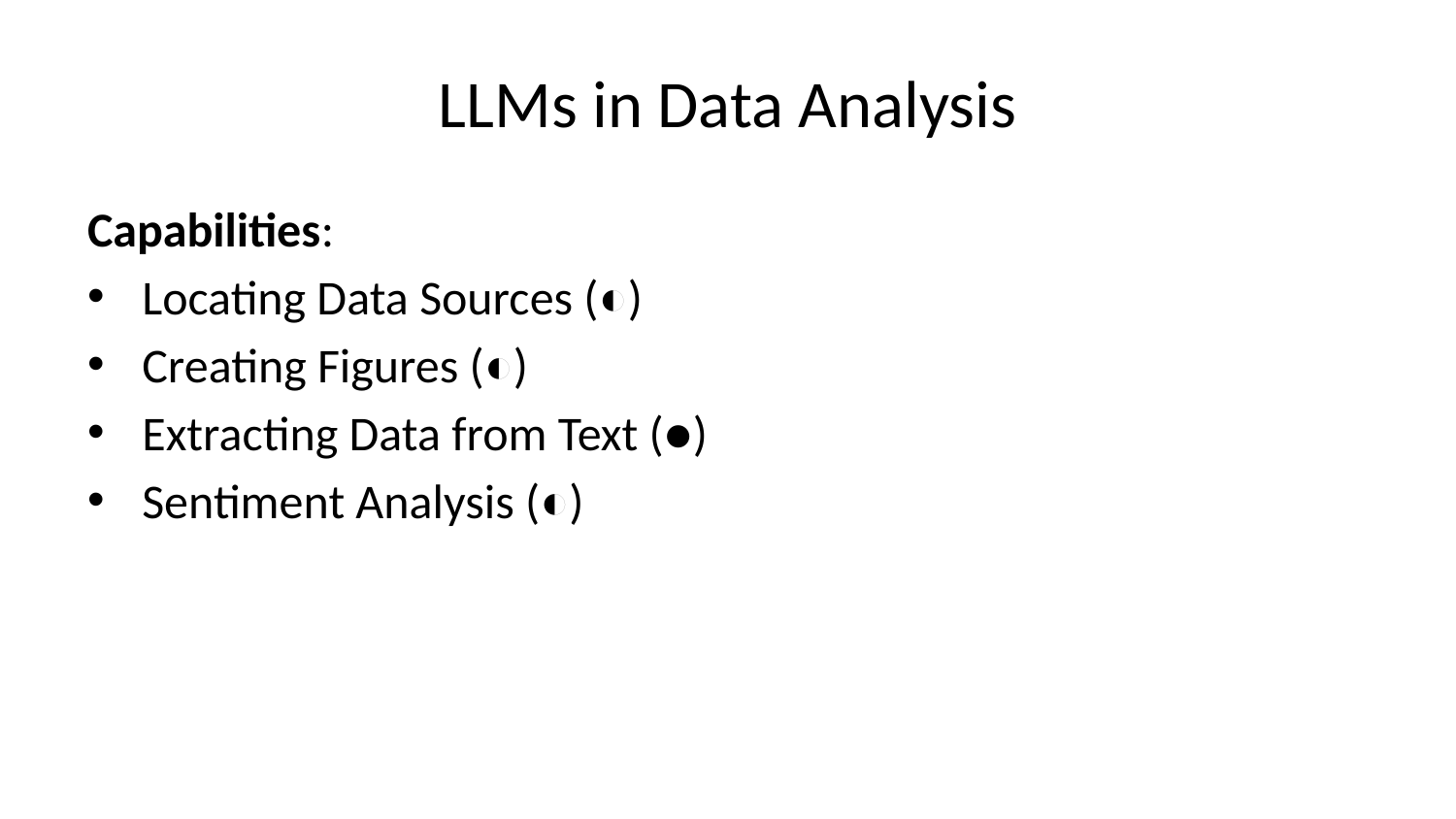

# LLMs in Data Analysis
Capabilities:
Locating Data Sources (◐)
Creating Figures (◐)
Extracting Data from Text (●)
Sentiment Analysis (◐)